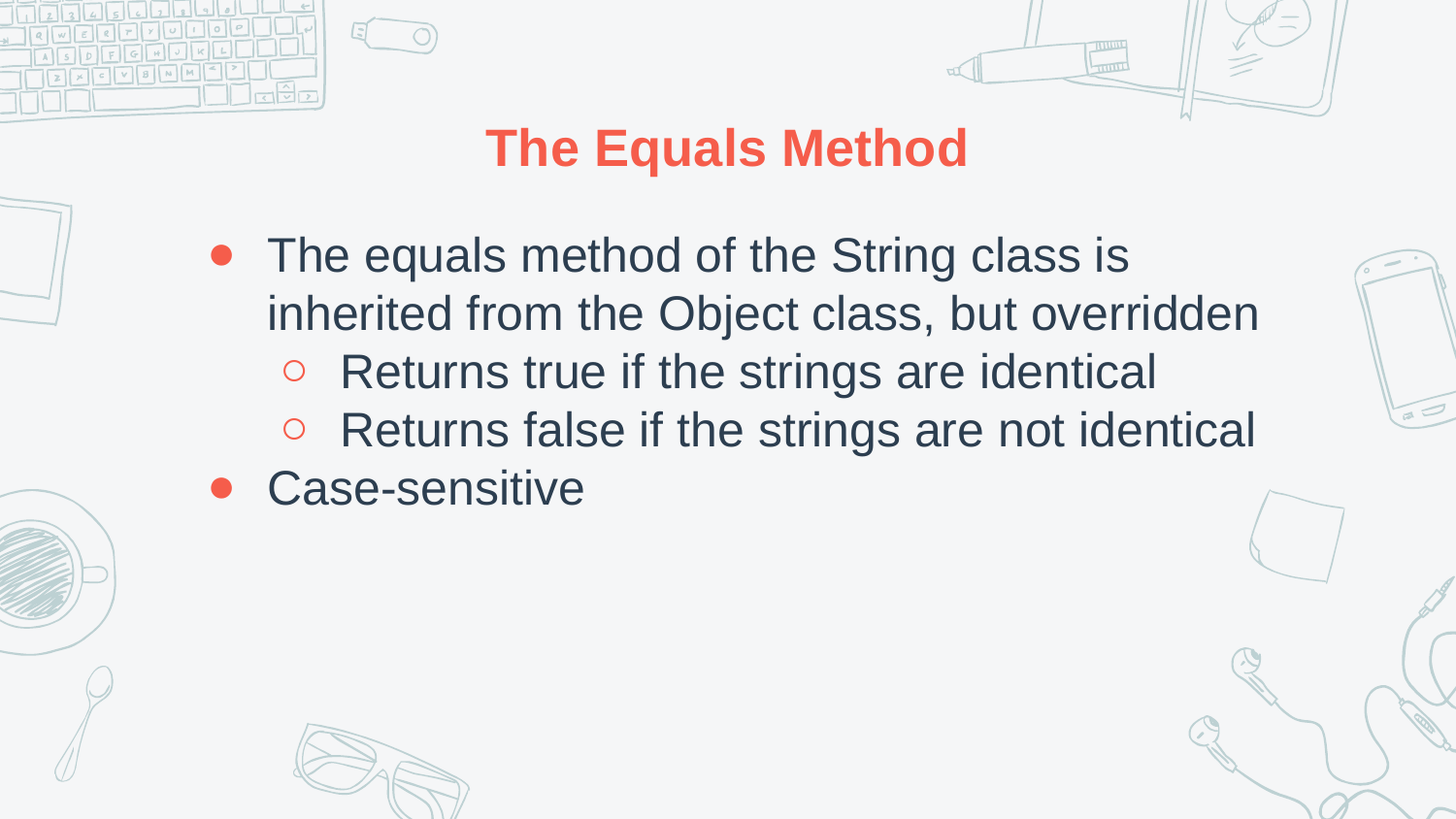

# The Equals Method
The equals method of the String class is inherited from the Object class, but overridden
Returns true if the strings are identical
Returns false if the strings are not identical
Case-sensitive